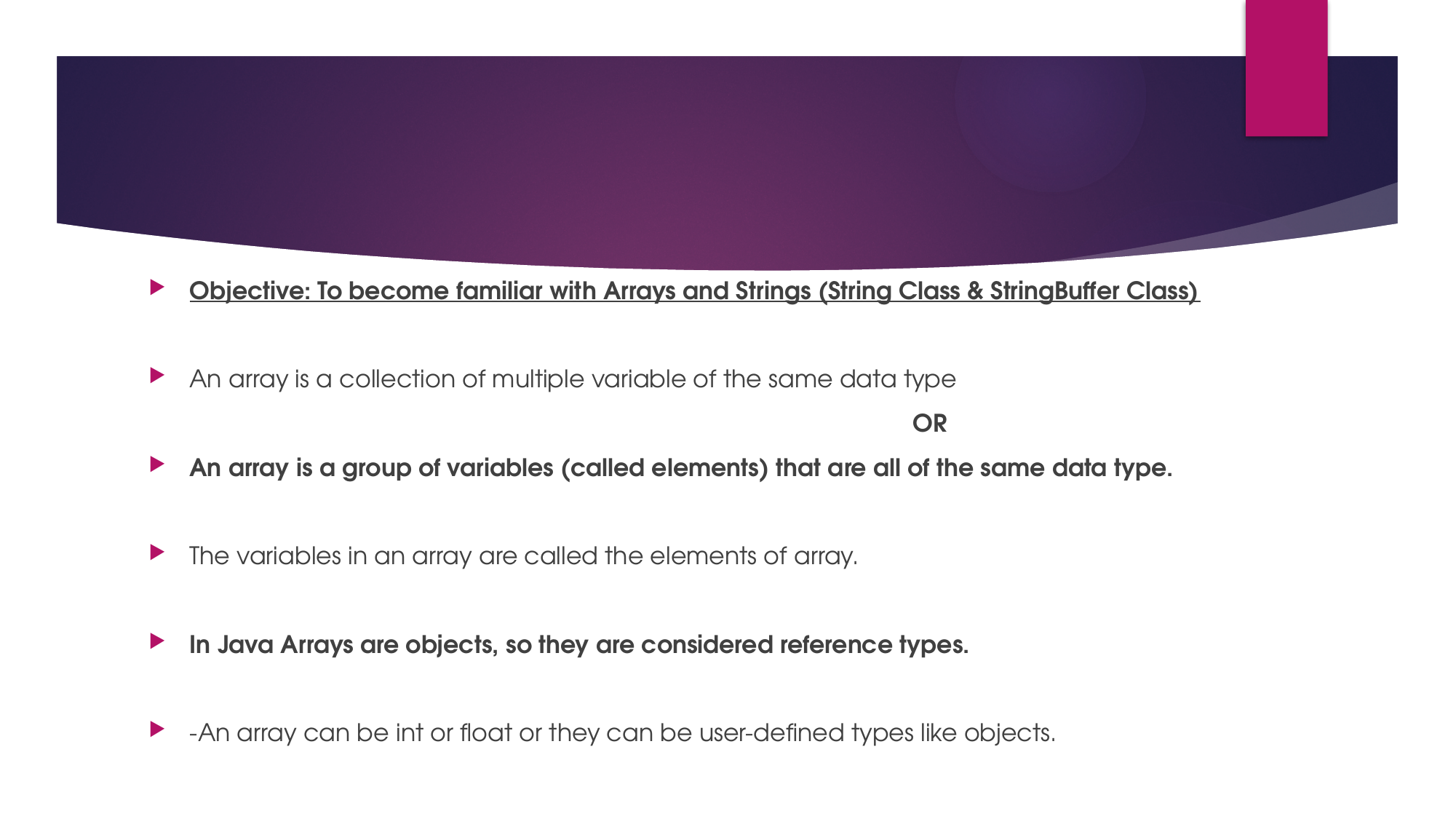

Objective: To become familiar with Arrays and Strings (String Class & StringBuffer Class)

An array is a collection of multiple variable of the same data type
							OR
An array is a group of variables (called elements) that are all of the same data type.

The variables in an array are called the elements of array.

In Java Arrays are objects, so they are considered reference types.

-An array can be int or float or they can be user-defined types like objects.